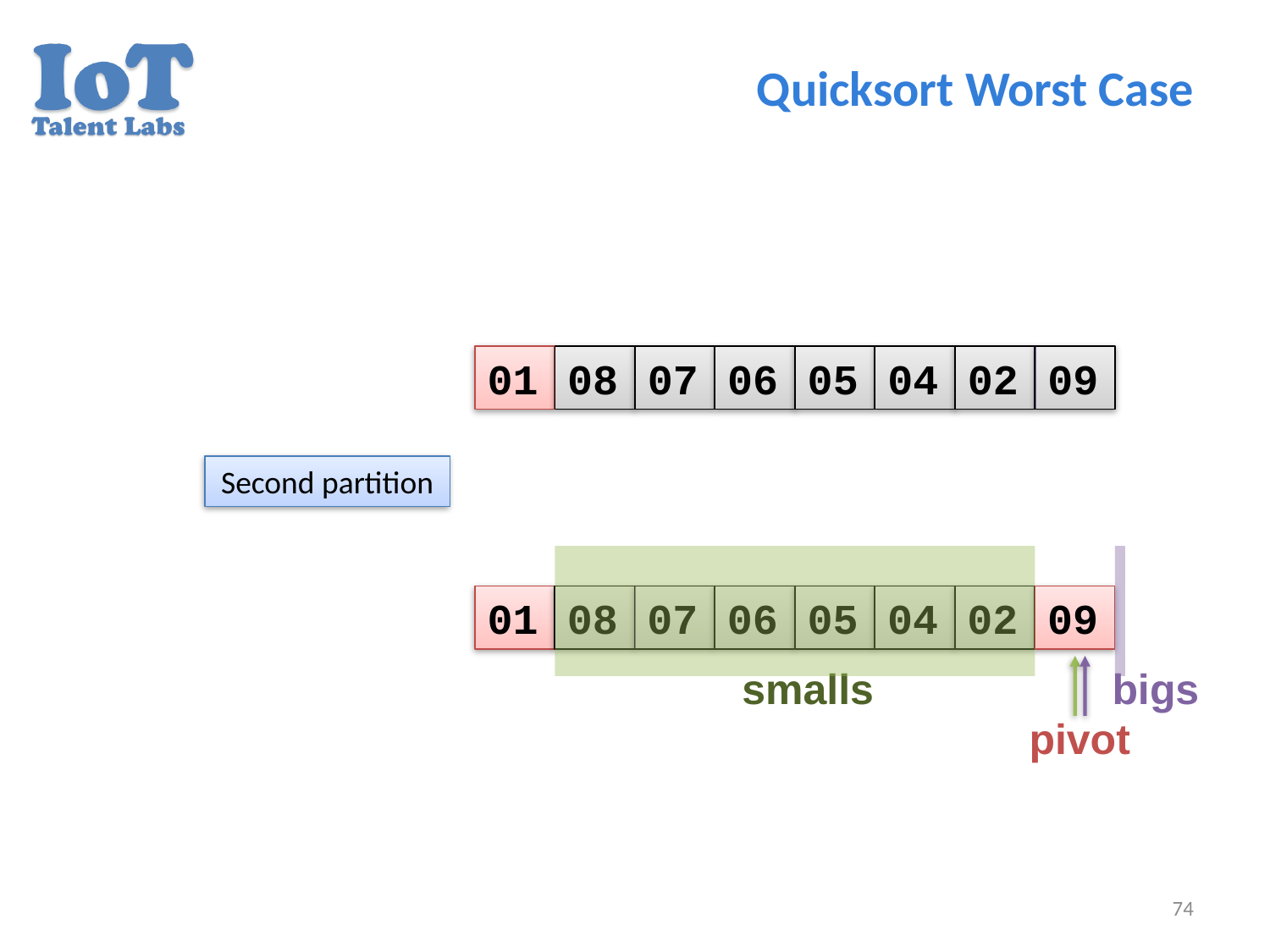

# Quicksort Worst Case
01
08
07
06
05
04
02
09
Second partition

01
08
07
06
05
04
02
09
smalls

bigs
pivot

74